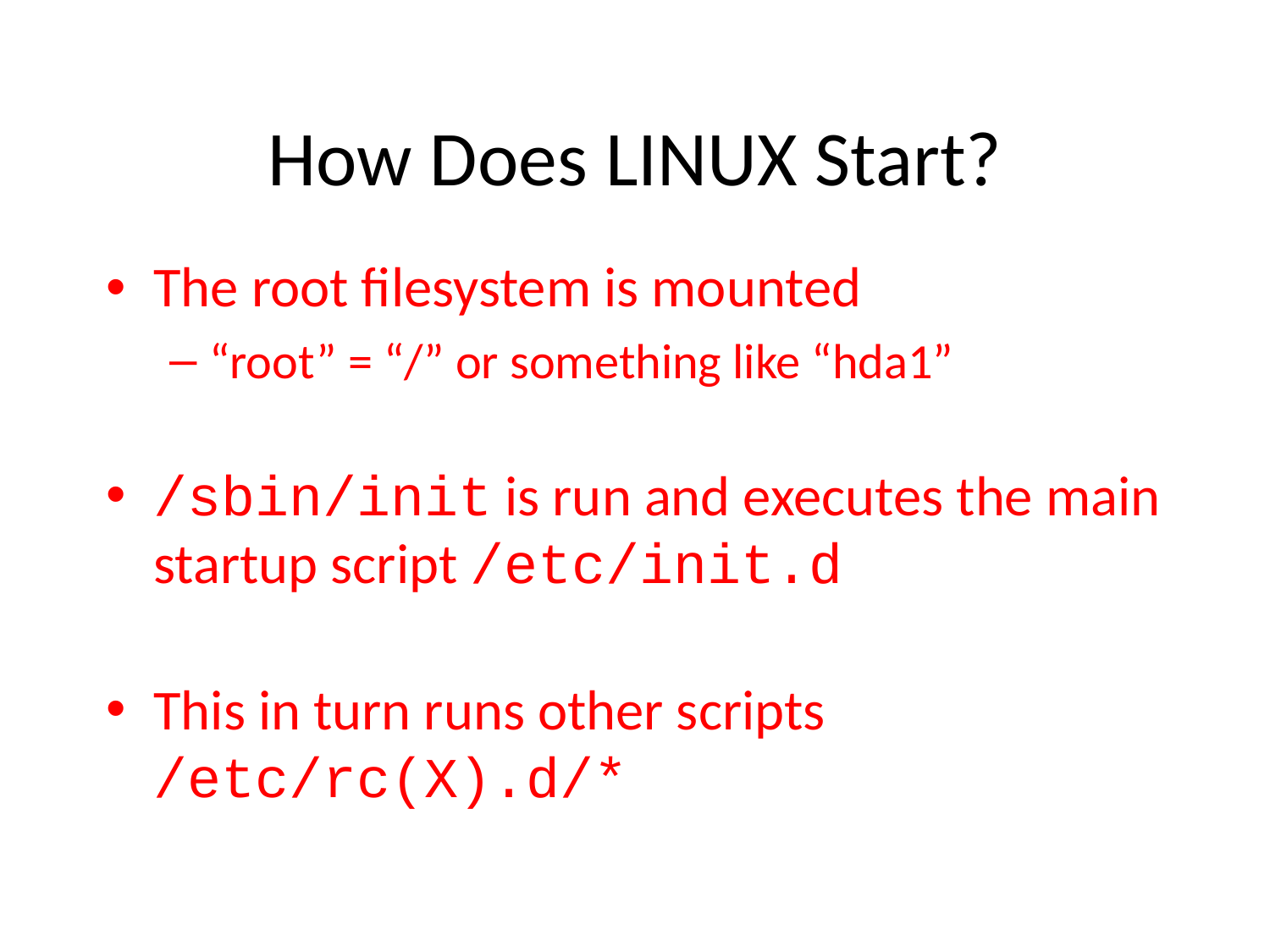

# How Does LINUX Start?
The root filesystem is mounted
“root” = “/” or something like “hda1”
/sbin/init is run and executes the main startup script /etc/init.d
This in turn runs other scripts /etc/rc(X).d/*